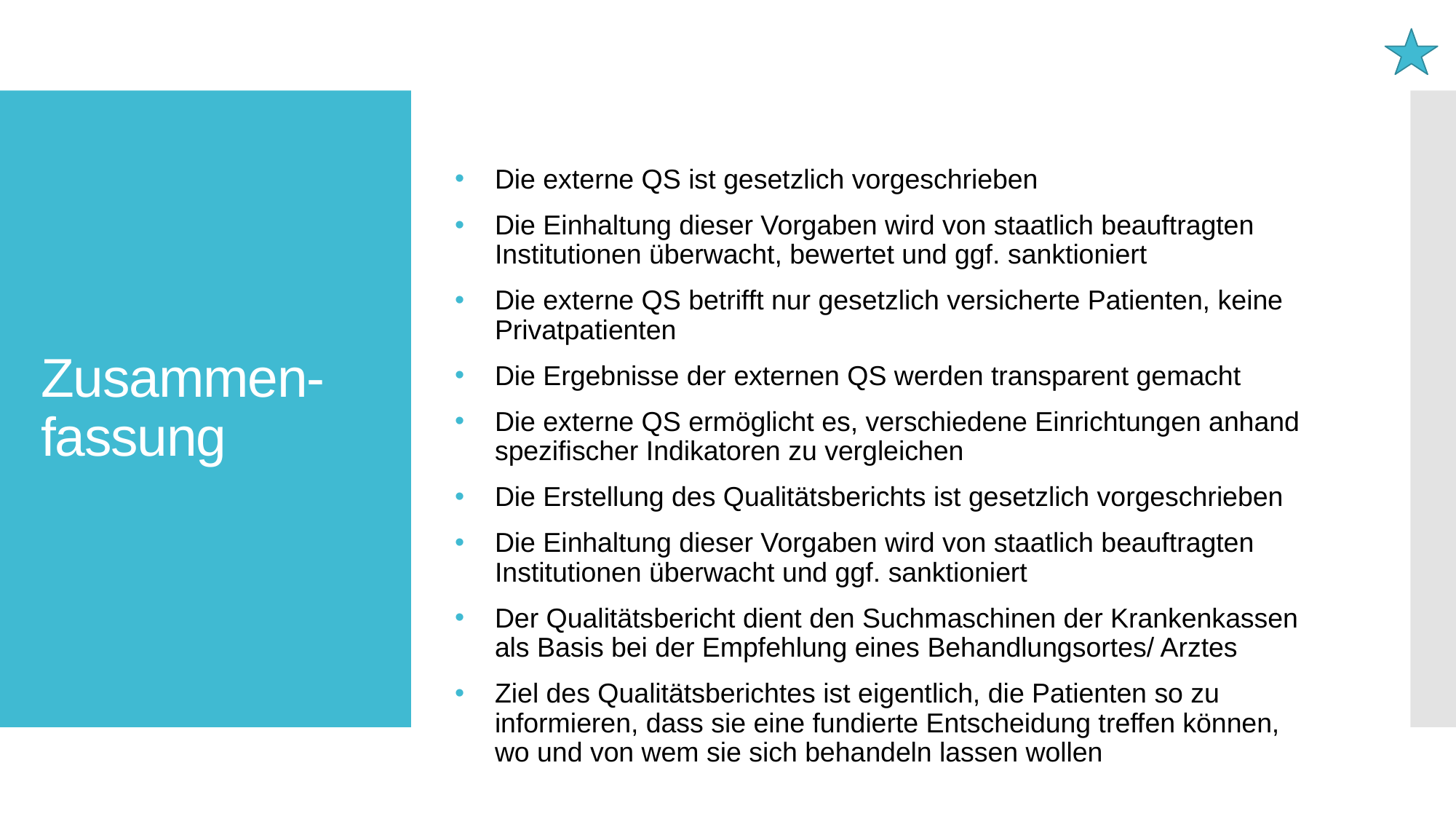

# Zusammen-fassung
Die externe QS ist gesetzlich vorgeschrieben
Die Einhaltung dieser Vorgaben wird von staatlich beauftragten Institutionen überwacht, bewertet und ggf. sanktioniert
Die externe QS betrifft nur gesetzlich versicherte Patienten, keine Privatpatienten
Die Ergebnisse der externen QS werden transparent gemacht
Die externe QS ermöglicht es, verschiedene Einrichtungen anhand spezifischer Indikatoren zu vergleichen
Die Erstellung des Qualitätsberichts ist gesetzlich vorgeschrieben
Die Einhaltung dieser Vorgaben wird von staatlich beauftragten Institutionen überwacht und ggf. sanktioniert
Der Qualitätsbericht dient den Suchmaschinen der Krankenkassen als Basis bei der Empfehlung eines Behandlungsortes/ Arztes
Ziel des Qualitätsberichtes ist eigentlich, die Patienten so zu informieren, dass sie eine fundierte Entscheidung treffen können, wo und von wem sie sich behandeln lassen wollen